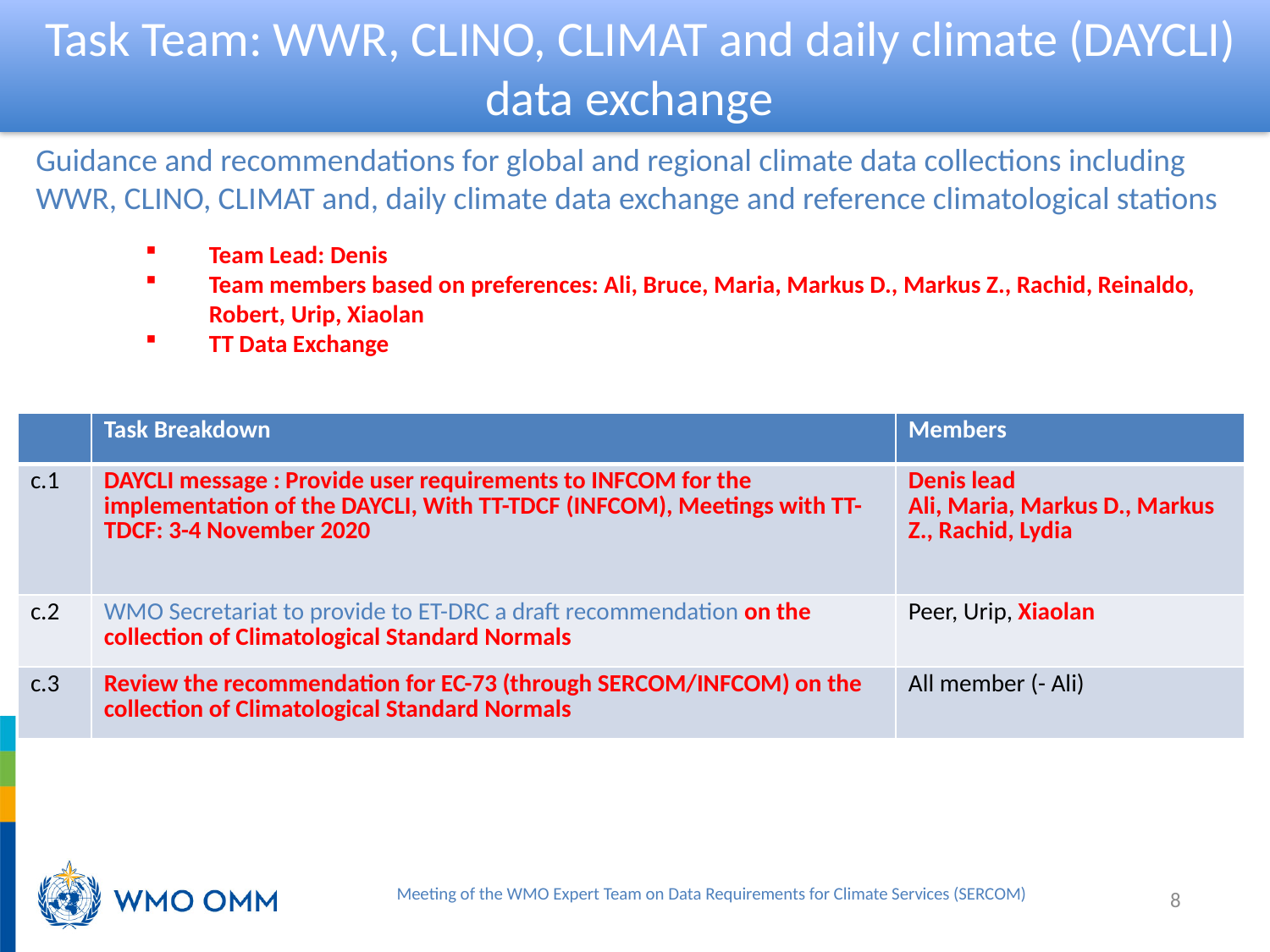

Task Team: WWR, CLINO, CLIMAT and daily climate (DAYCLI) data exchange
Guidance and recommendations for global and regional climate data collections including WWR, CLINO, CLIMAT and, daily climate data exchange and reference climatological stations
Team Lead: Denis
Team members based on preferences: Ali, Bruce, Maria, Markus D., Markus Z., Rachid, Reinaldo, Robert, Urip, Xiaolan
TT Data Exchange

|  | Task Breakdown | Members |
| --- | --- | --- |
| c.1 | DAYCLI message : Provide user requirements to INFCOM for the implementation of the DAYCLI, With TT-TDCF (INFCOM), Meetings with TT-TDCF: 3-4 November 2020 | Denis lead Ali, Maria, Markus D., Markus Z., Rachid, Lydia |
| c.2 | WMO Secretariat to provide to ET-DRC a draft recommendation on the collection of Climatological Standard Normals | Peer, Urip, Xiaolan |
| c.3 | Review the recommendation for EC-73 (through SERCOM/INFCOM) on the collection of Climatological Standard Normals | All member (- Ali) |
8